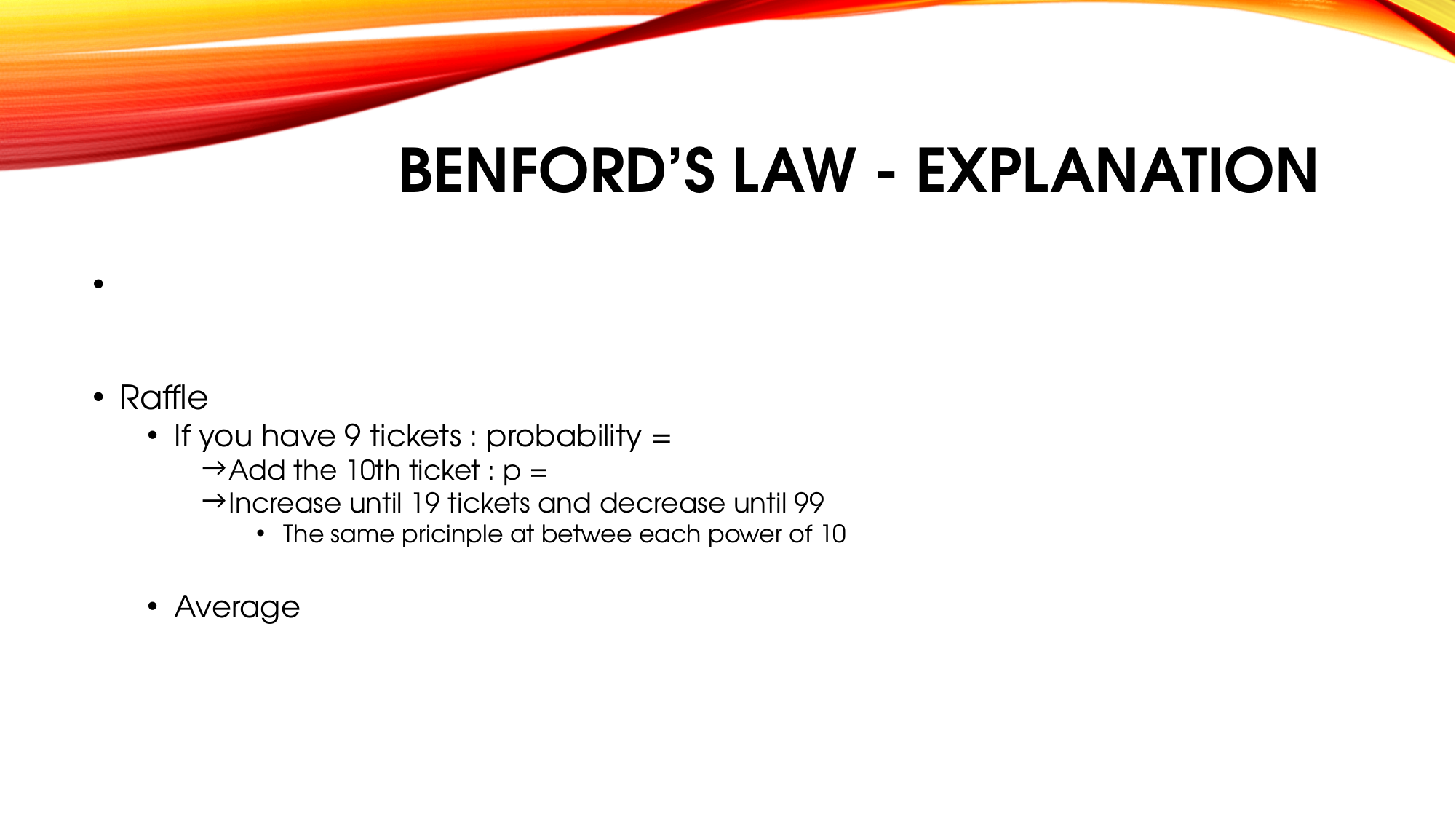

Benford’s Law - Explanation
Raffle
If you have 9 tickets : probability =
Add the 10th ticket : p =
Increase until 19 tickets and decrease until 99
The same pricinple at betwee each power of 10

Average